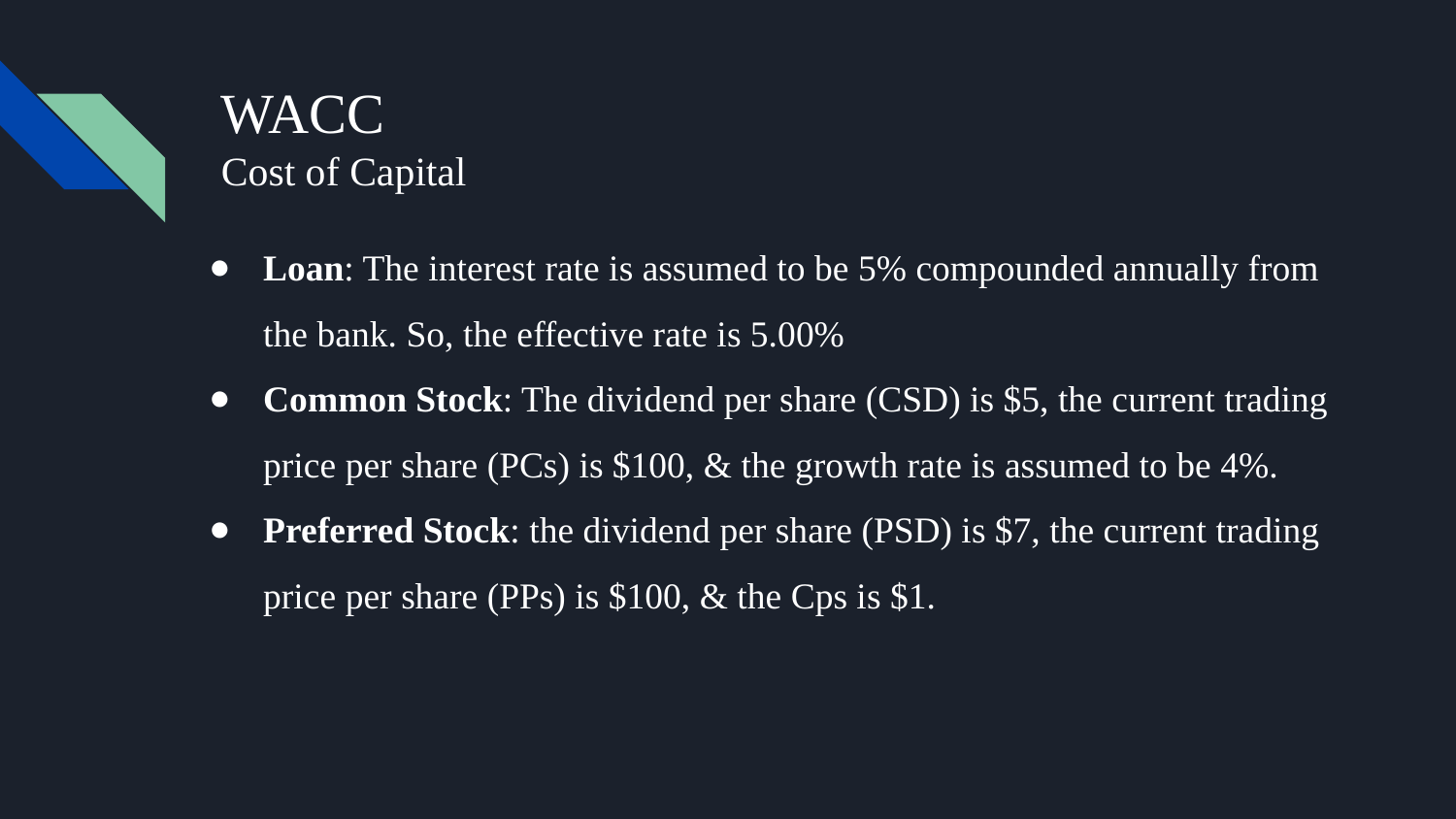

# WACC
Cost of Capital
Loan: The interest rate is assumed to be 5% compounded annually from the bank. So, the effective rate is 5.00%
Common Stock: The dividend per share (CSD) is $5, the current trading price per share (PCs) is $100, & the growth rate is assumed to be 4%.
Preferred Stock: the dividend per share (PSD) is $7, the current trading price per share (PPs) is $100, & the Cps is $1.